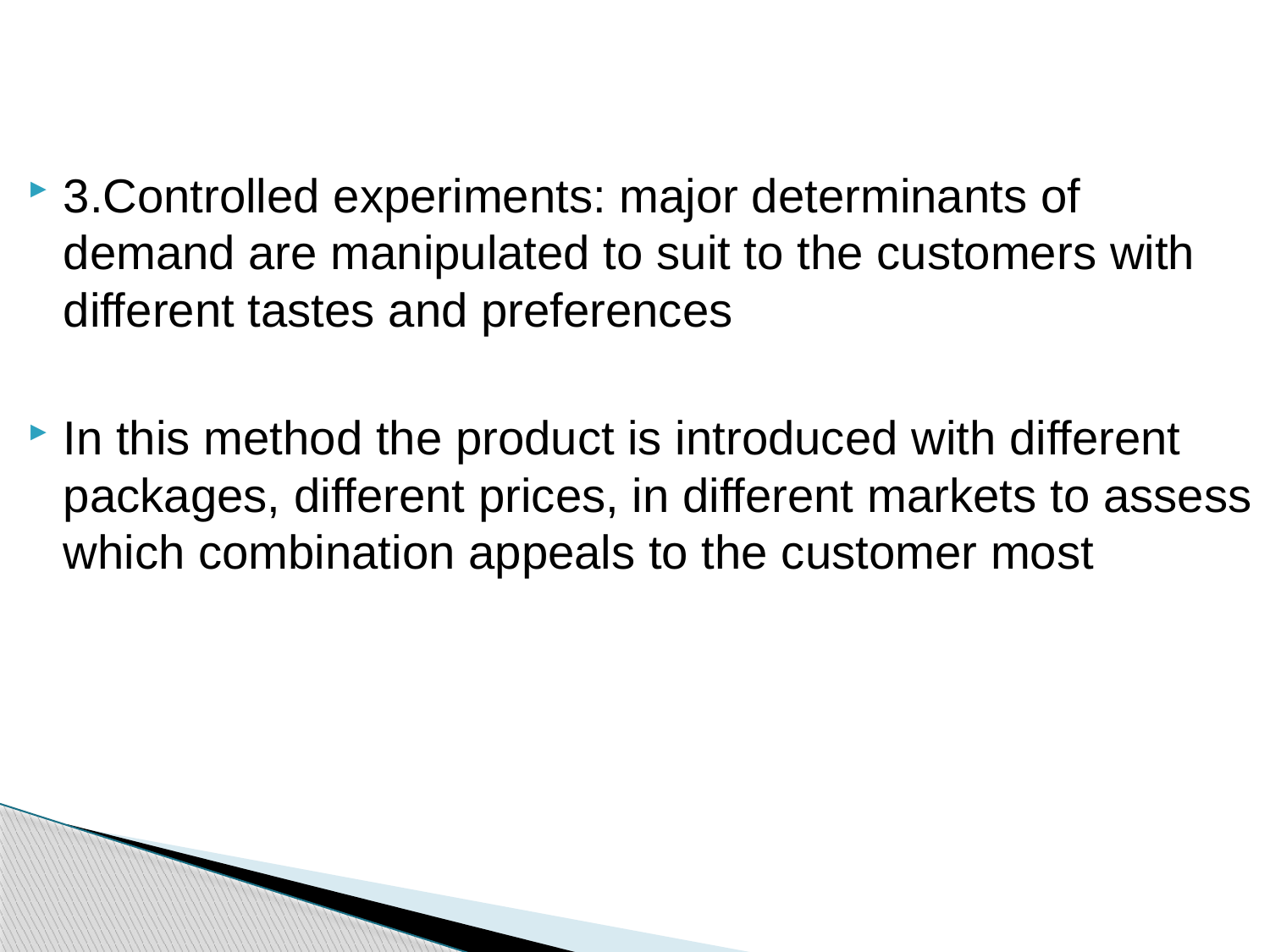

3.Controlled experiments: major determinants of demand are manipulated to suit to the customers with different tastes and preferences

In this method the product is introduced with different packages, different prices, in different markets to assess which combination appeals to the customer most